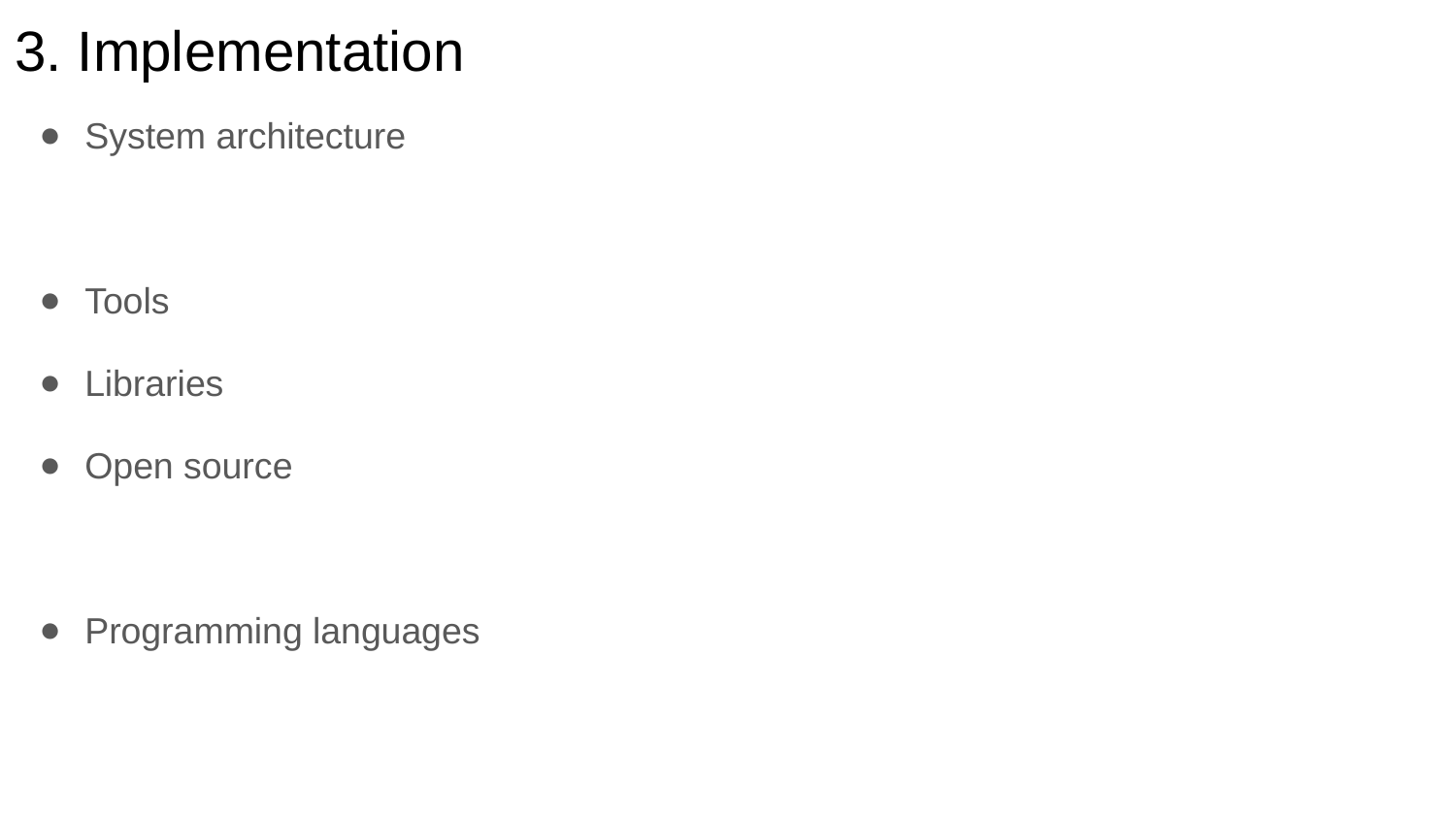

# 3. Implementation
System architecture

Tools
Libraries
Open source

Programming languages